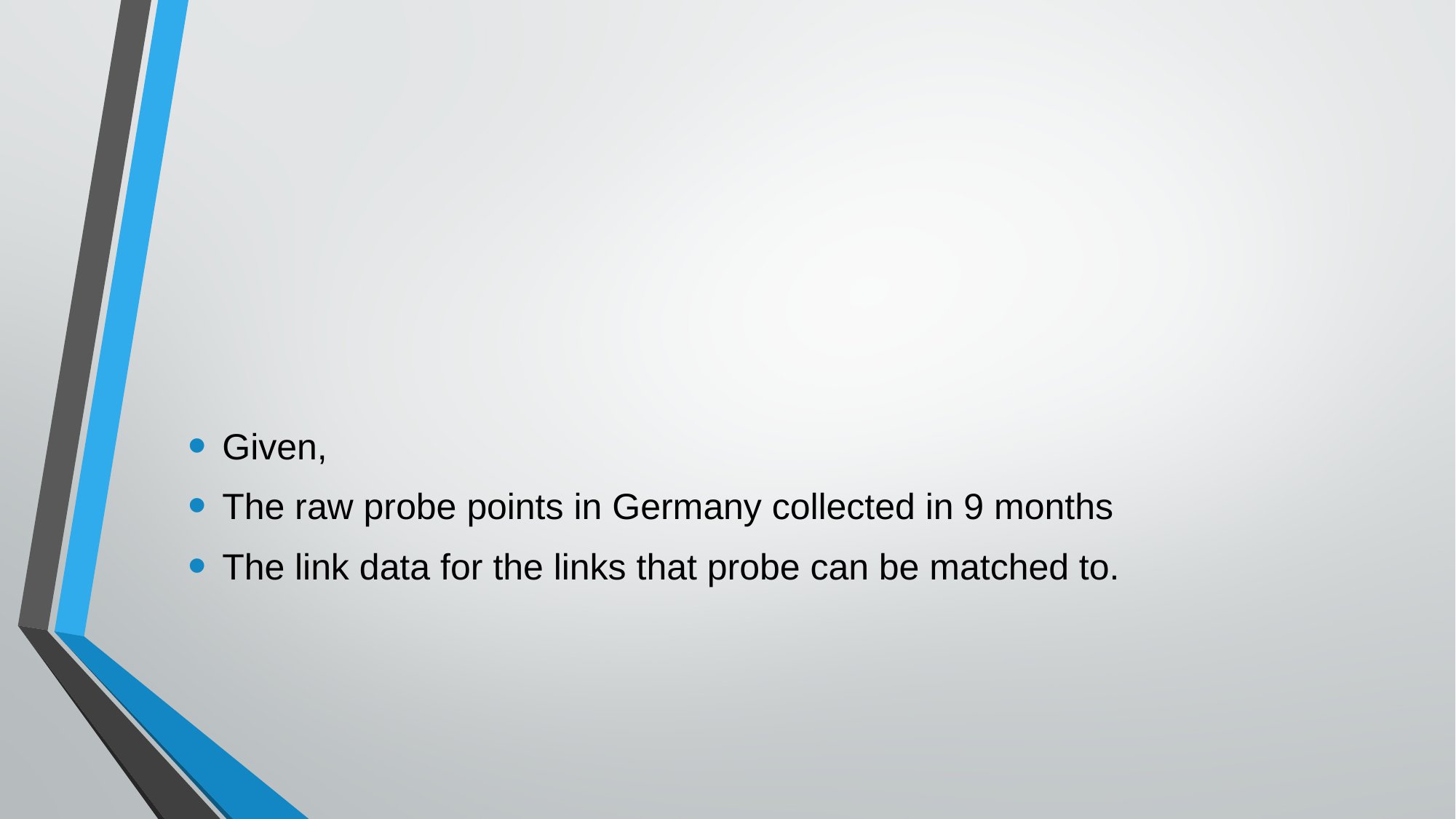

#
Given,
The raw probe points in Germany collected in 9 months
The link data for the links that probe can be matched to.